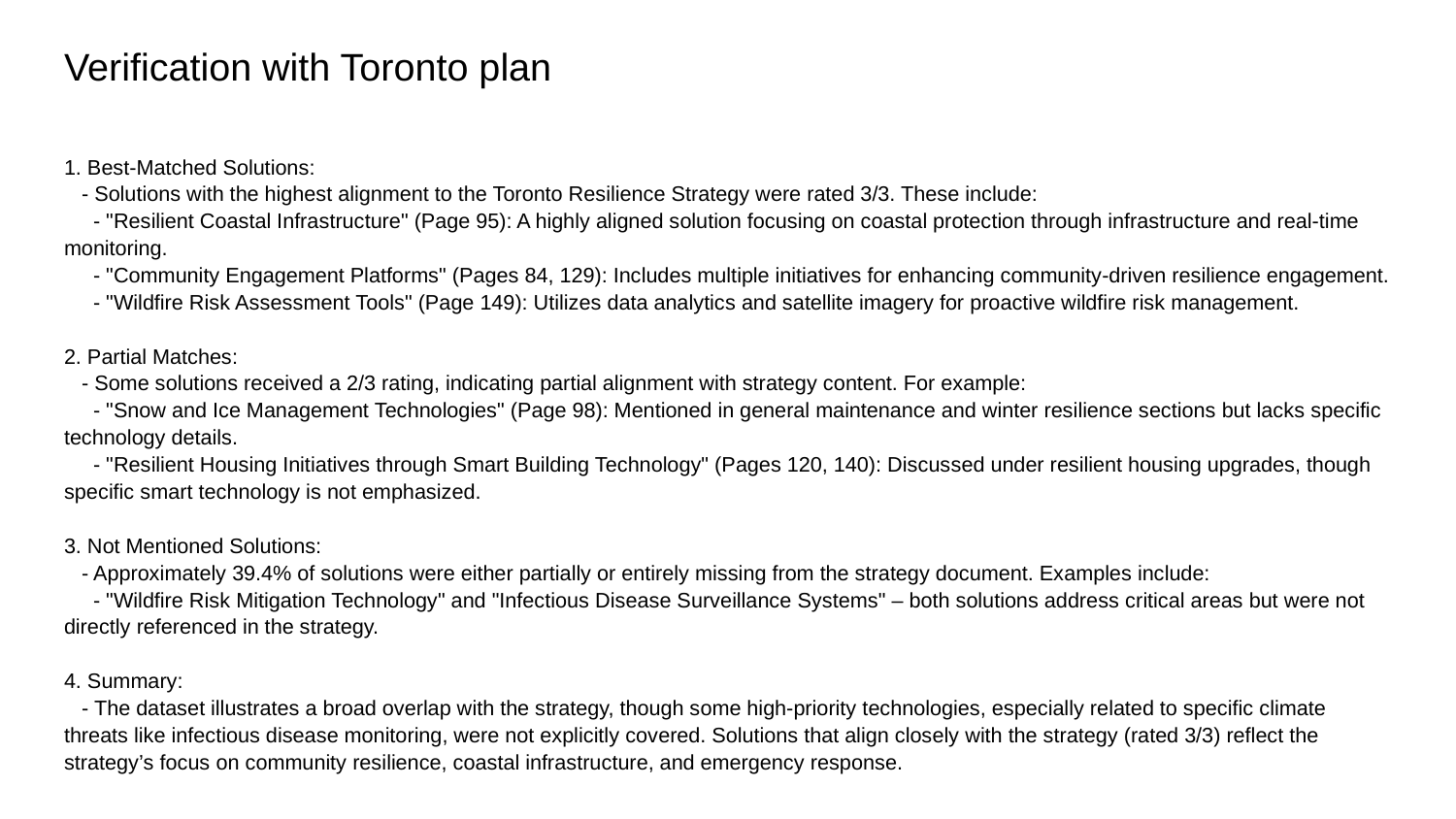

# Verification with Toronto plan
1. Best-Matched Solutions:
   - Solutions with the highest alignment to the Toronto Resilience Strategy were rated 3/3. These include:
     - "Resilient Coastal Infrastructure" (Page 95): A highly aligned solution focusing on coastal protection through infrastructure and real-time monitoring.
     - "Community Engagement Platforms" (Pages 84, 129): Includes multiple initiatives for enhancing community-driven resilience engagement.
     - "Wildfire Risk Assessment Tools" (Page 149): Utilizes data analytics and satellite imagery for proactive wildfire risk management.

2. Partial Matches:
   - Some solutions received a 2/3 rating, indicating partial alignment with strategy content. For example:
     - "Snow and Ice Management Technologies" (Page 98): Mentioned in general maintenance and winter resilience sections but lacks specific technology details.
     - "Resilient Housing Initiatives through Smart Building Technology" (Pages 120, 140): Discussed under resilient housing upgrades, though specific smart technology is not emphasized.

3. Not Mentioned Solutions:
   - Approximately 39.4% of solutions were either partially or entirely missing from the strategy document. Examples include:
     - "Wildfire Risk Mitigation Technology" and "Infectious Disease Surveillance Systems" – both solutions address critical areas but were not directly referenced in the strategy.

4. Summary:
   - The dataset illustrates a broad overlap with the strategy, though some high-priority technologies, especially related to specific climate threats like infectious disease monitoring, were not explicitly covered. Solutions that align closely with the strategy (rated 3/3) reflect the strategy’s focus on community resilience, coastal infrastructure, and emergency response.